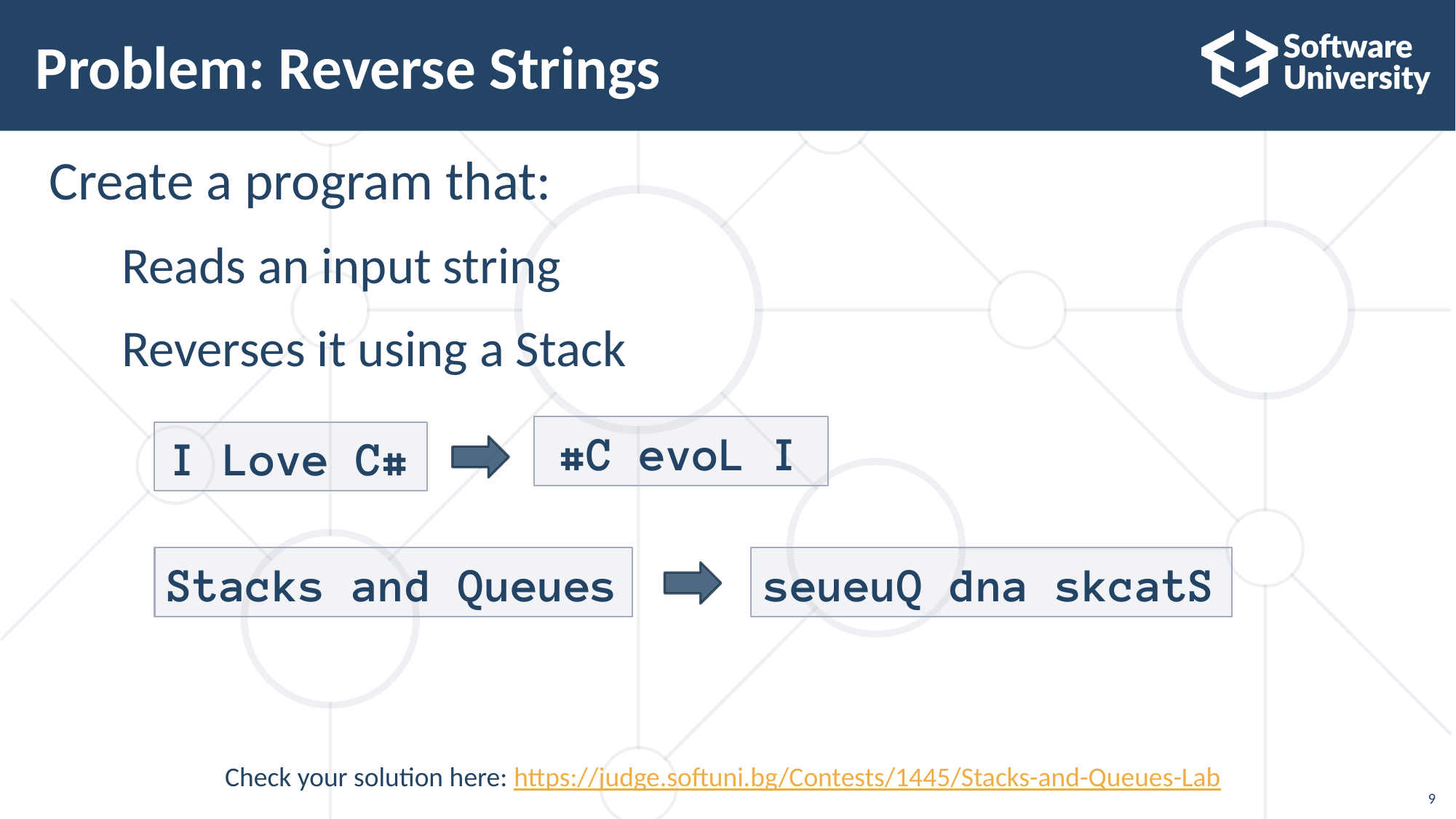

# Problem: Reverse Strings
Create a program that:
Reads an input string
Reverses it using a Stack
#C evoL I
I Love C#

seueuQ dna skcatS
Stacks and Queues

Check your solution here: https://judge.softuni.bg/Contests/1445/Stacks-and-Queues-Lab
9